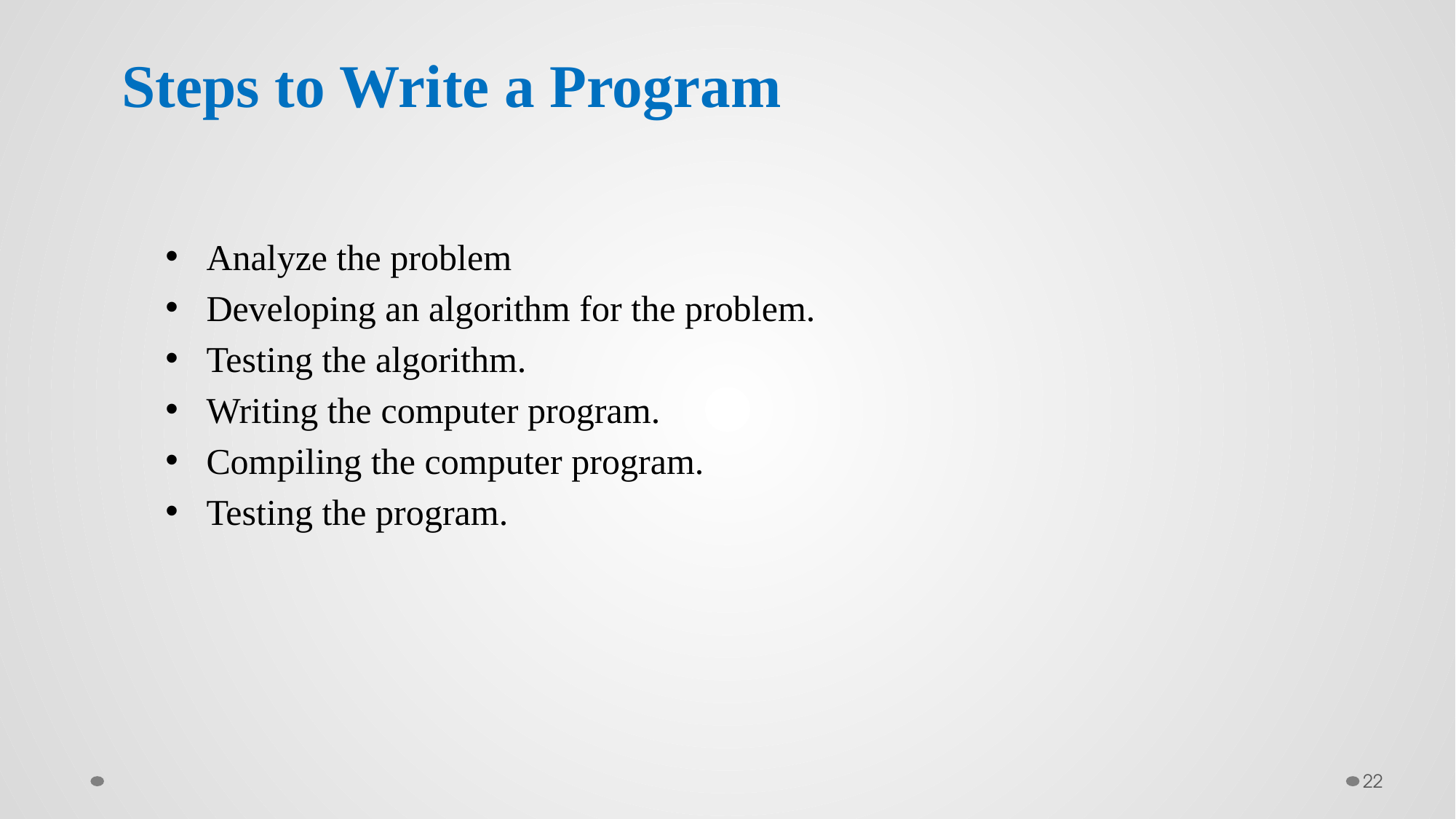

# Steps to Write a Program

Analyze the problem
Developing an algorithm for the problem.
Testing the algorithm.
Writing the computer program.
Compiling the computer program.
Testing the program.
22